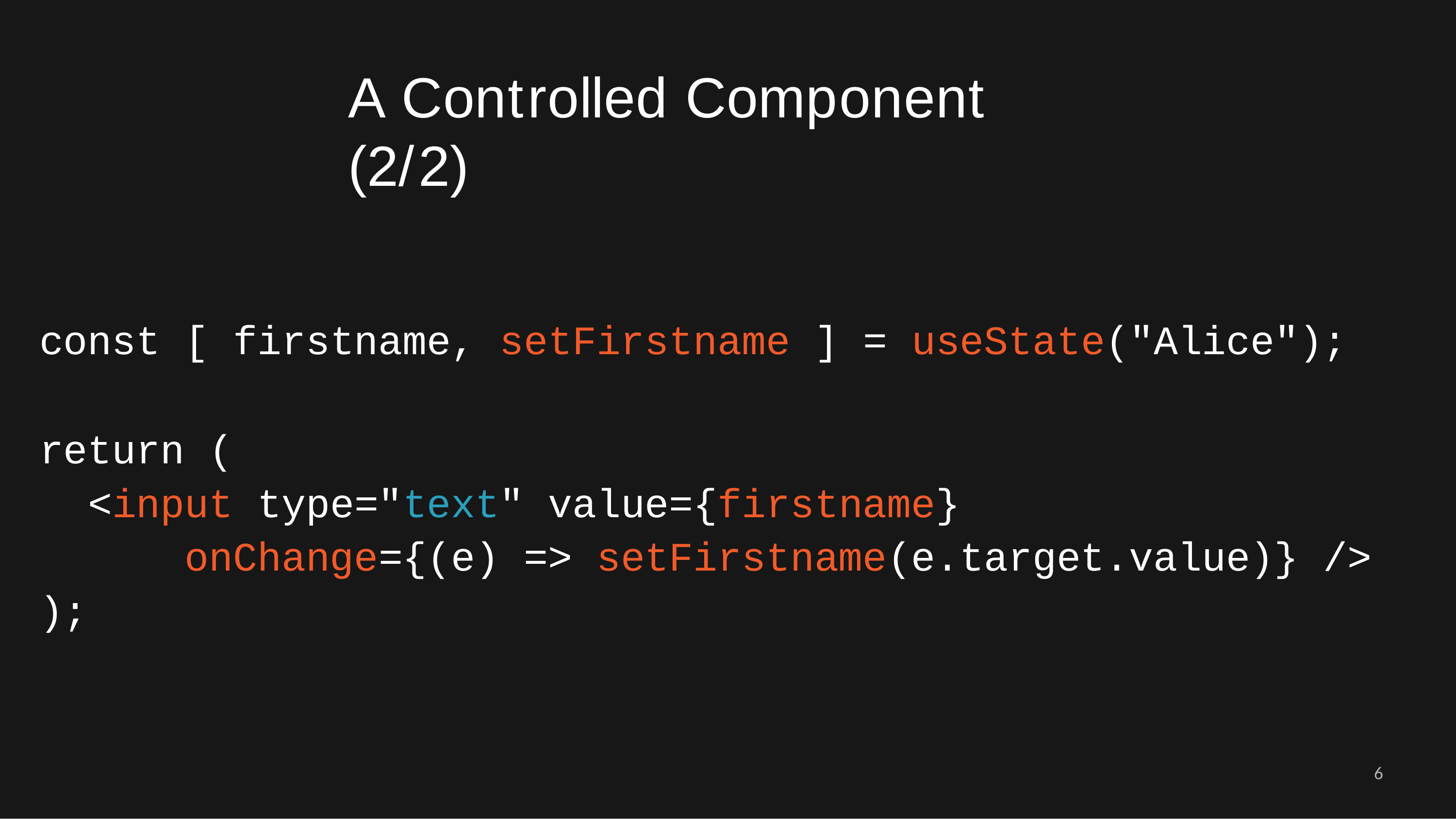

# A Controlled Component (2/2)
const [ firstname, setFirstname ] = useState("Alice");

return (
<input type="text" value={firstname}
onChange={(e) => setFirstname(e.target.value)} />
);
6